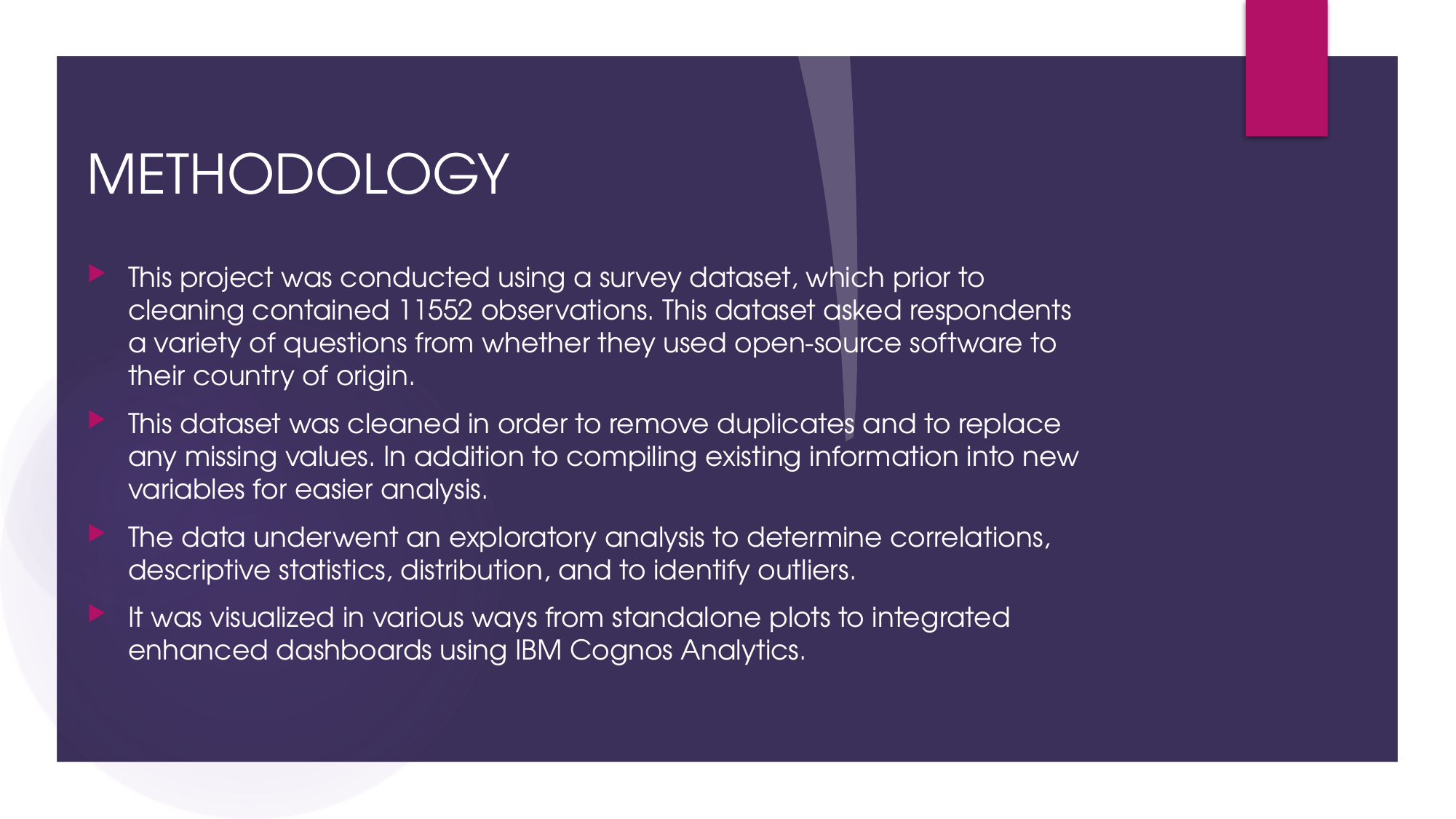

# METHODOLOGY
This project was conducted using a survey dataset, which prior to cleaning contained 11552 observations. This dataset asked respondents a variety of questions from whether they used open-source software to their country of origin.
This dataset was cleaned in order to remove duplicates and to replace any missing values. In addition to compiling existing information into new variables for easier analysis.
The data underwent an exploratory analysis to determine correlations, descriptive statistics, distribution, and to identify outliers.
It was visualized in various ways from standalone plots to integrated enhanced dashboards using IBM Cognos Analytics.